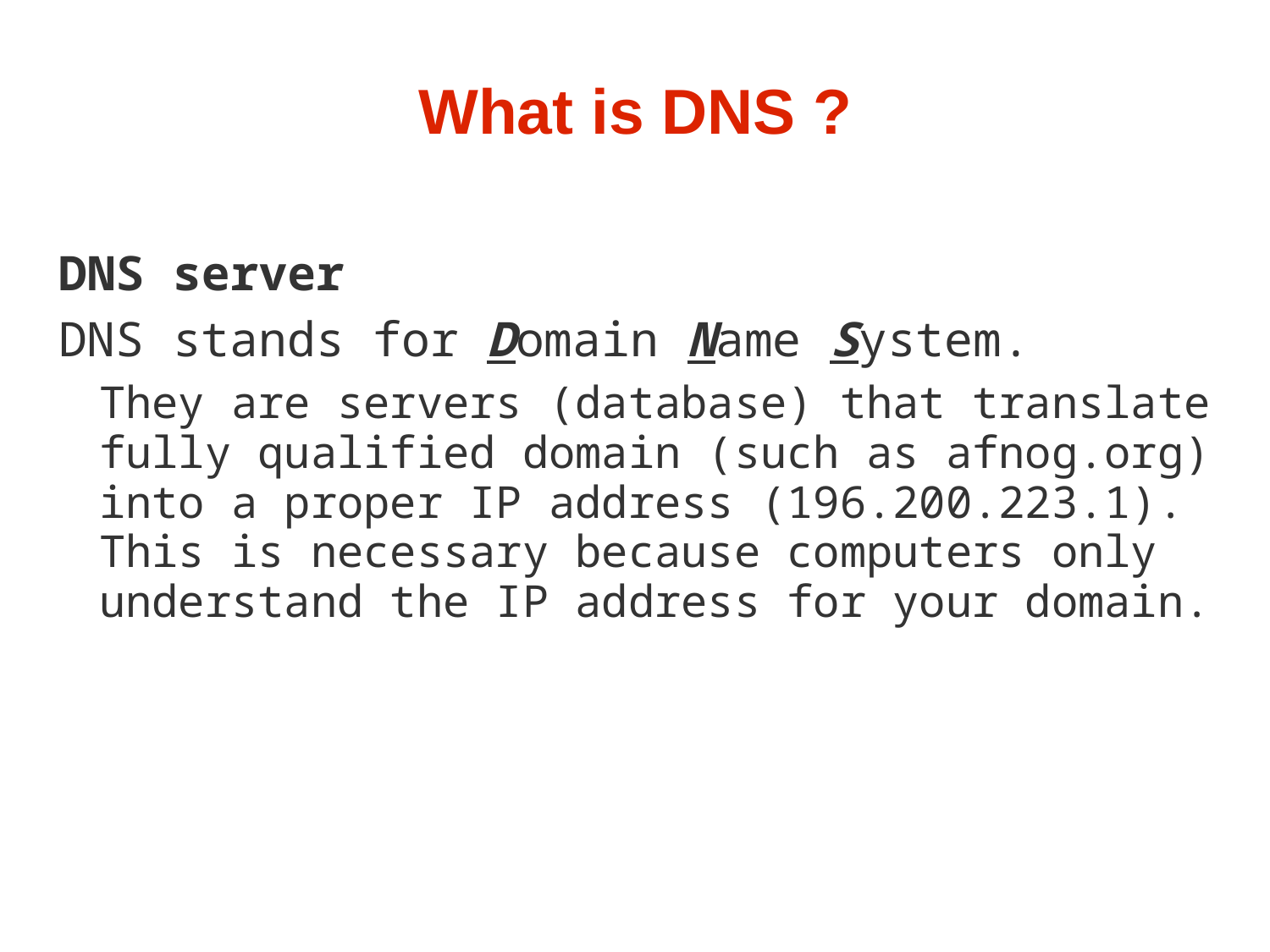

What is DNS ?
DNS server
DNS stands for Domain Name System.
	They are servers (database) that translate fully qualified domain (such as afnog.org) into a proper IP address (196.200.223.1). This is necessary because computers only understand the IP address for your domain.